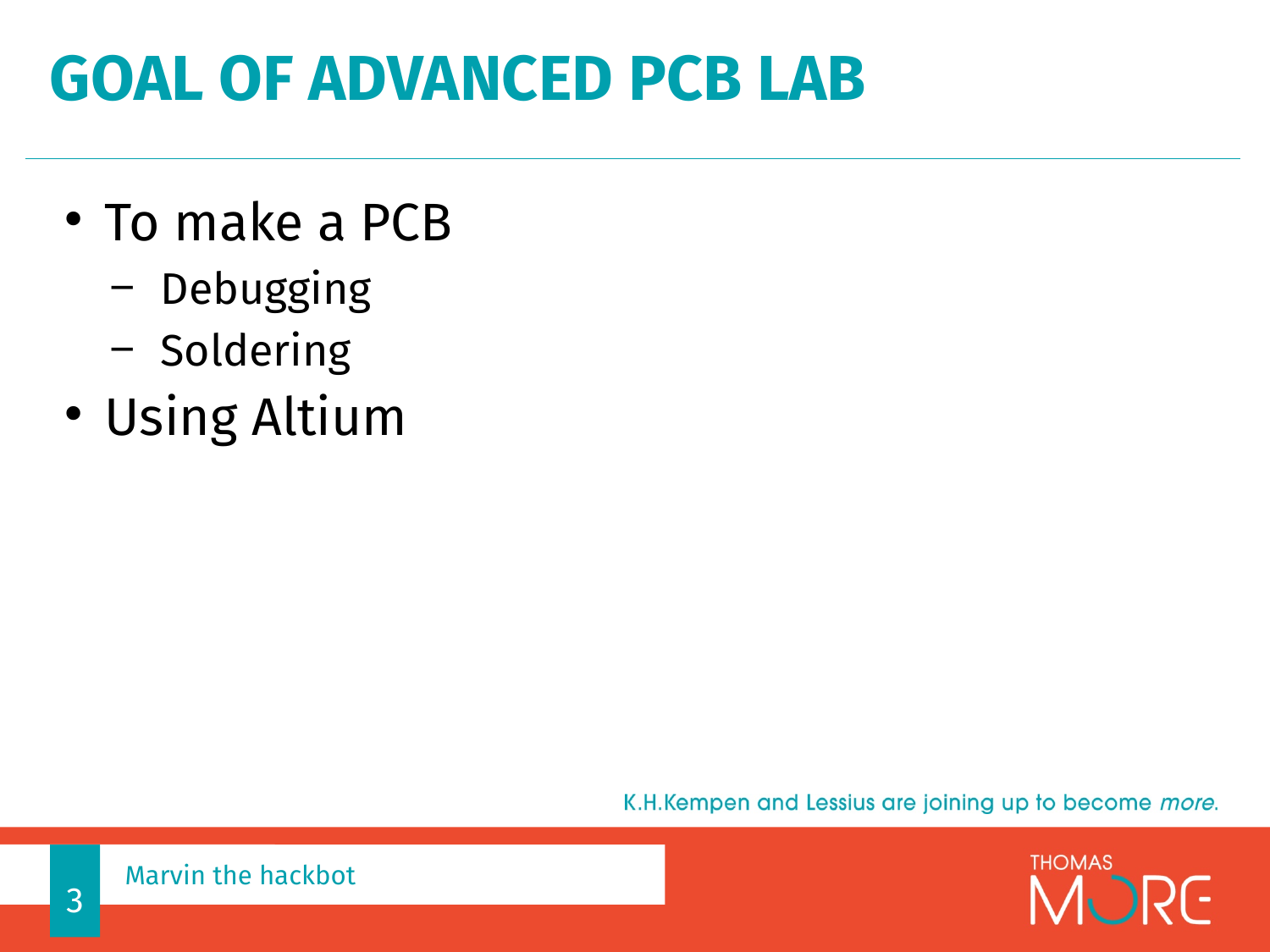

# Goal of advanced pcb lab
To make a PCB
Debugging
Soldering
Using Altium

3

Marvin the hackbot